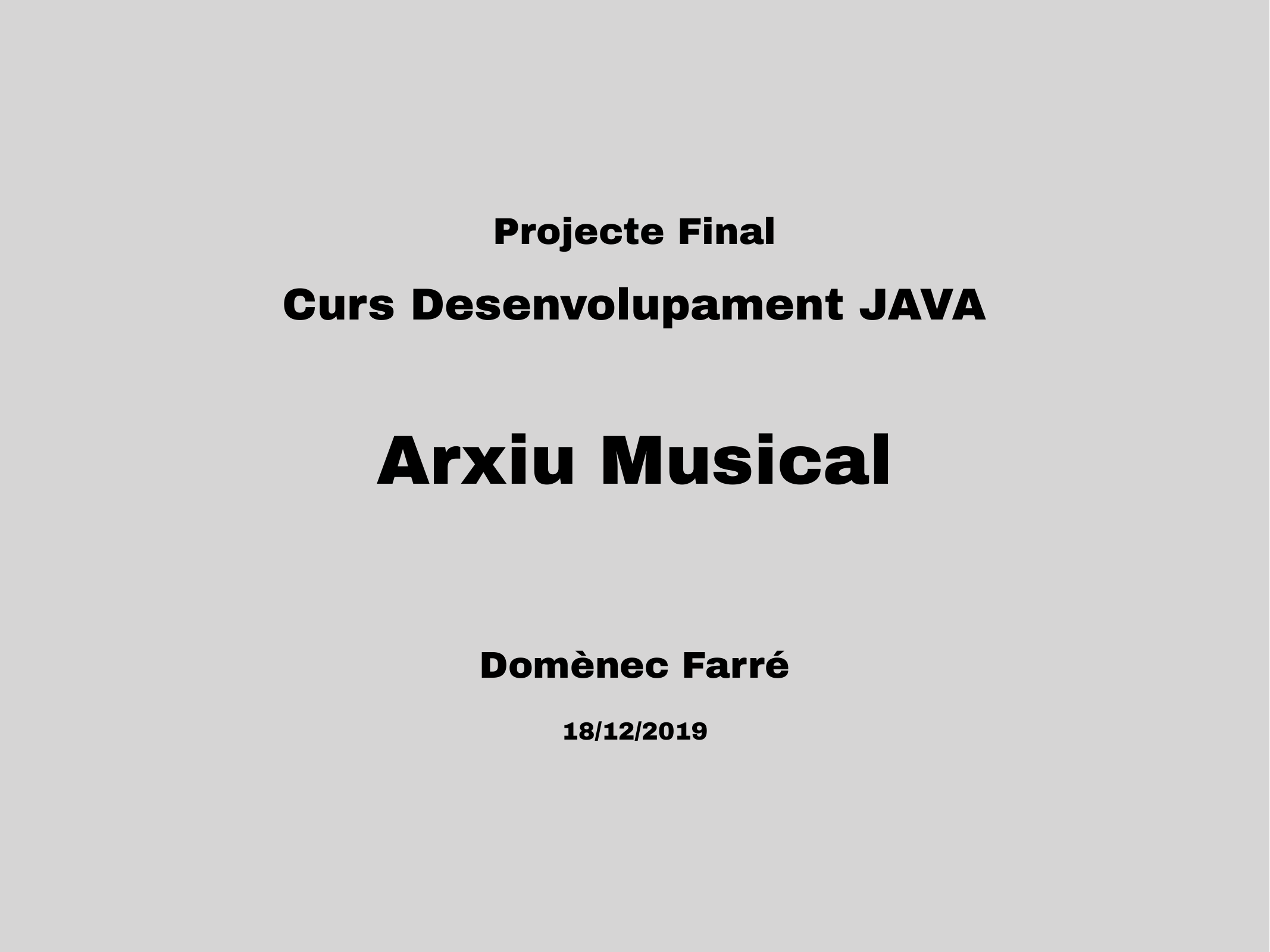

Projecte Final

Curs Desenvolupament JAVA

Arxiu Musical

Domènec Farré

18/12/2019